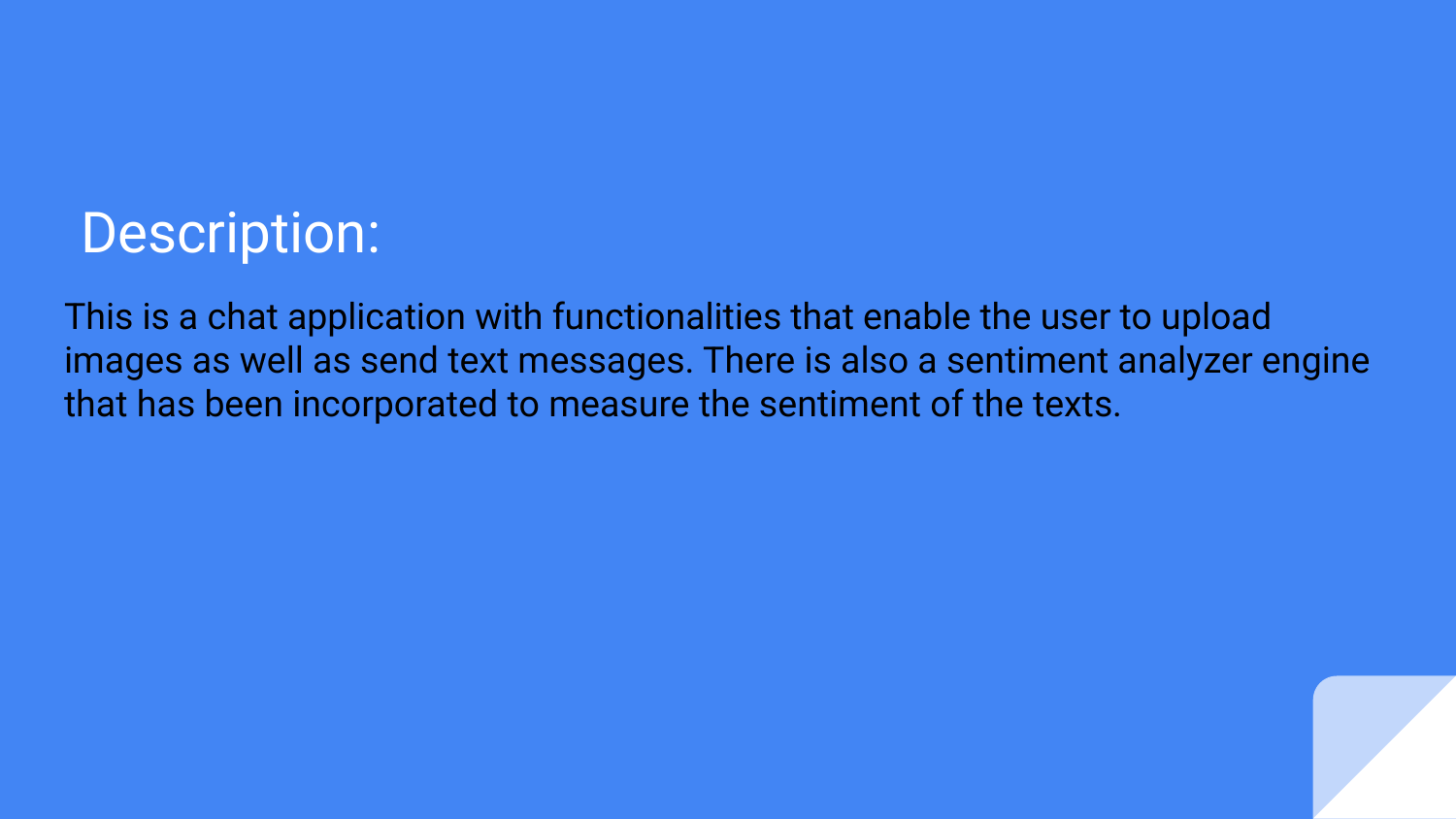

# Description:
This is a chat application with functionalities that enable the user to upload images as well as send text messages. There is also a sentiment analyzer engine that has been incorporated to measure the sentiment of the texts.